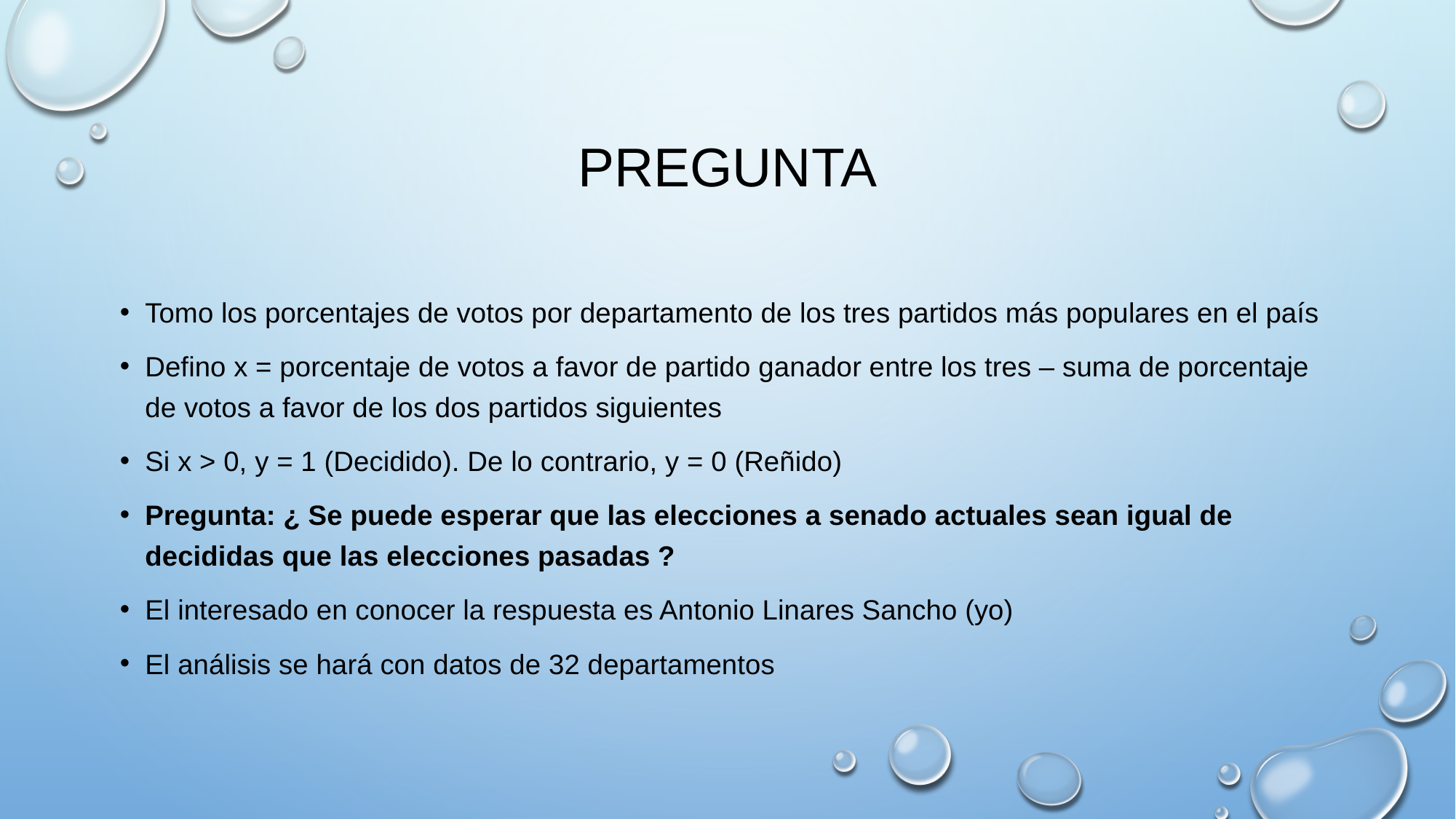

# Pregunta
Tomo los porcentajes de votos por departamento de los tres partidos más populares en el país
Defino x = porcentaje de votos a favor de partido ganador entre los tres – suma de porcentaje de votos a favor de los dos partidos siguientes
Si x > 0, y = 1 (Decidido). De lo contrario, y = 0 (Reñido)
Pregunta: ¿ Se puede esperar que las elecciones a senado actuales sean igual de decididas que las elecciones pasadas ?
El interesado en conocer la respuesta es Antonio Linares Sancho (yo)
El análisis se hará con datos de 32 departamentos